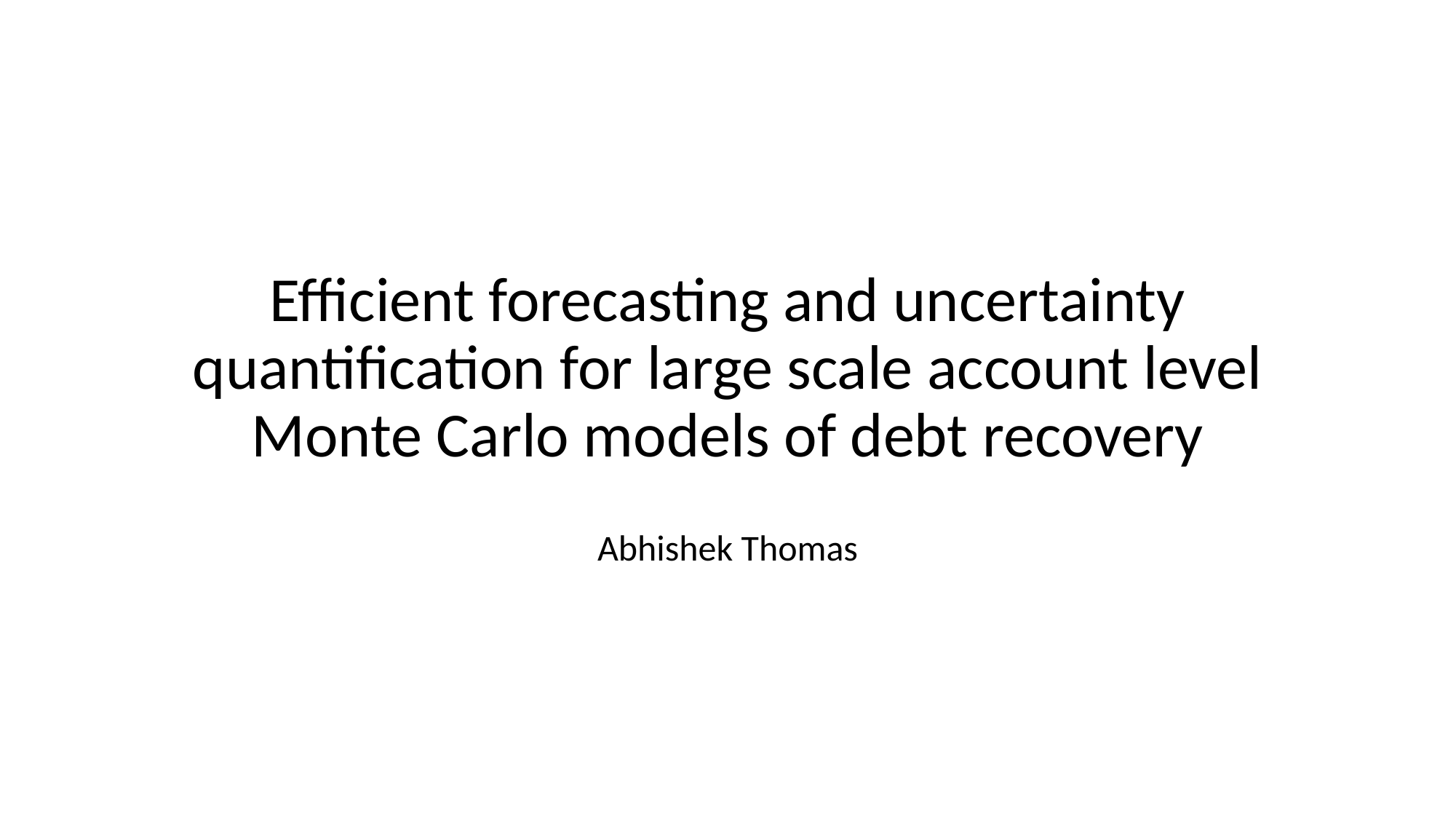

# Efficient forecasting and uncertainty quantification for large scale account level Monte Carlo models of debt recovery

Abhishek Thomas